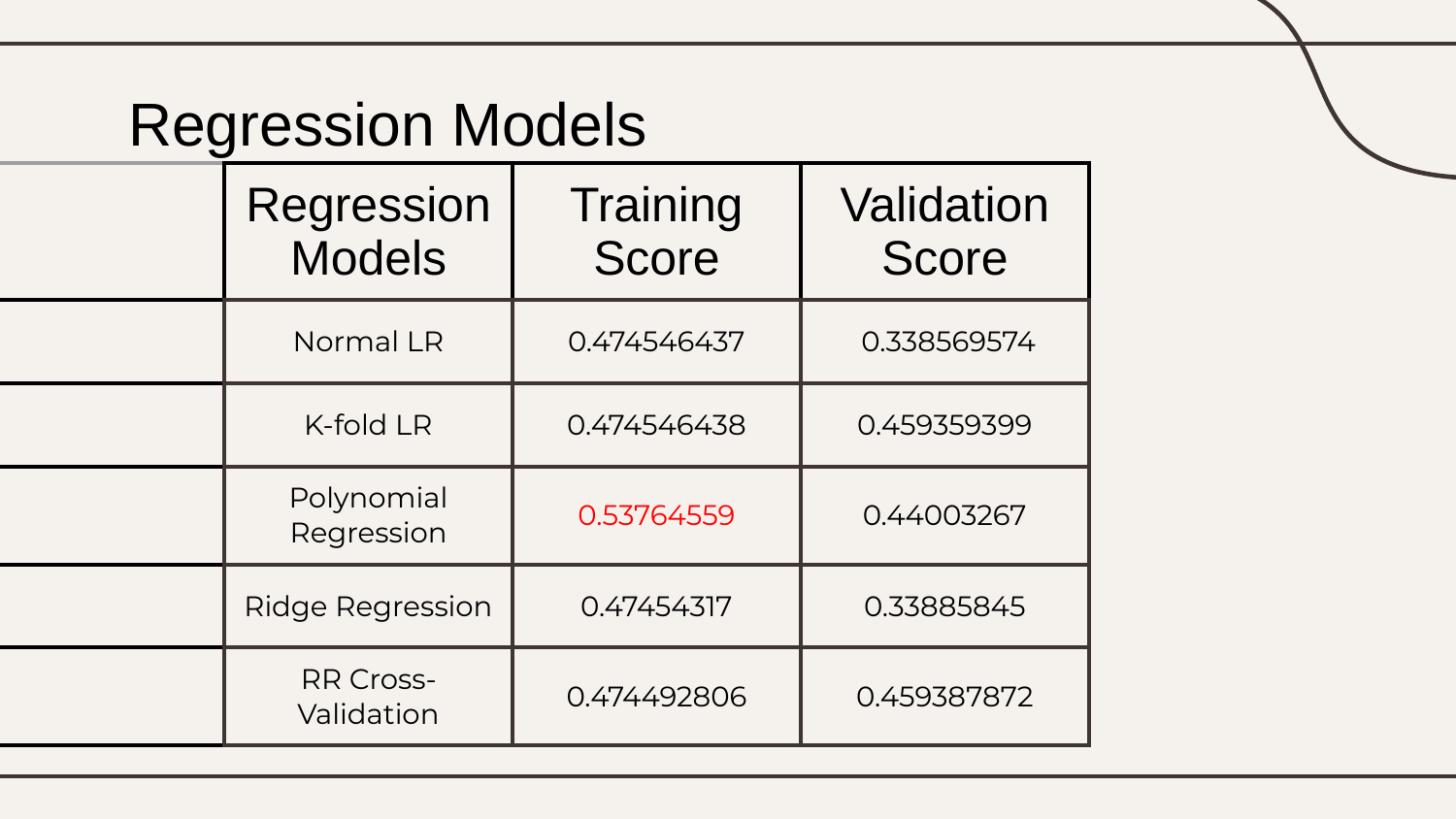

# Regression Models
|  | Regression Models | Training Score | Validation Score |
| --- | --- | --- | --- |
|  | Normal LR | 0.474546437 | 0.338569574 |
|  | K-fold LR | 0.474546438 | 0.459359399 |
|  | Polynomial Regression | 0.53764559 | 0.44003267 |
|  | Ridge Regression | 0.47454317 | 0.33885845 |
|  | RR Cross-Validation | 0.474492806 | 0.459387872 |